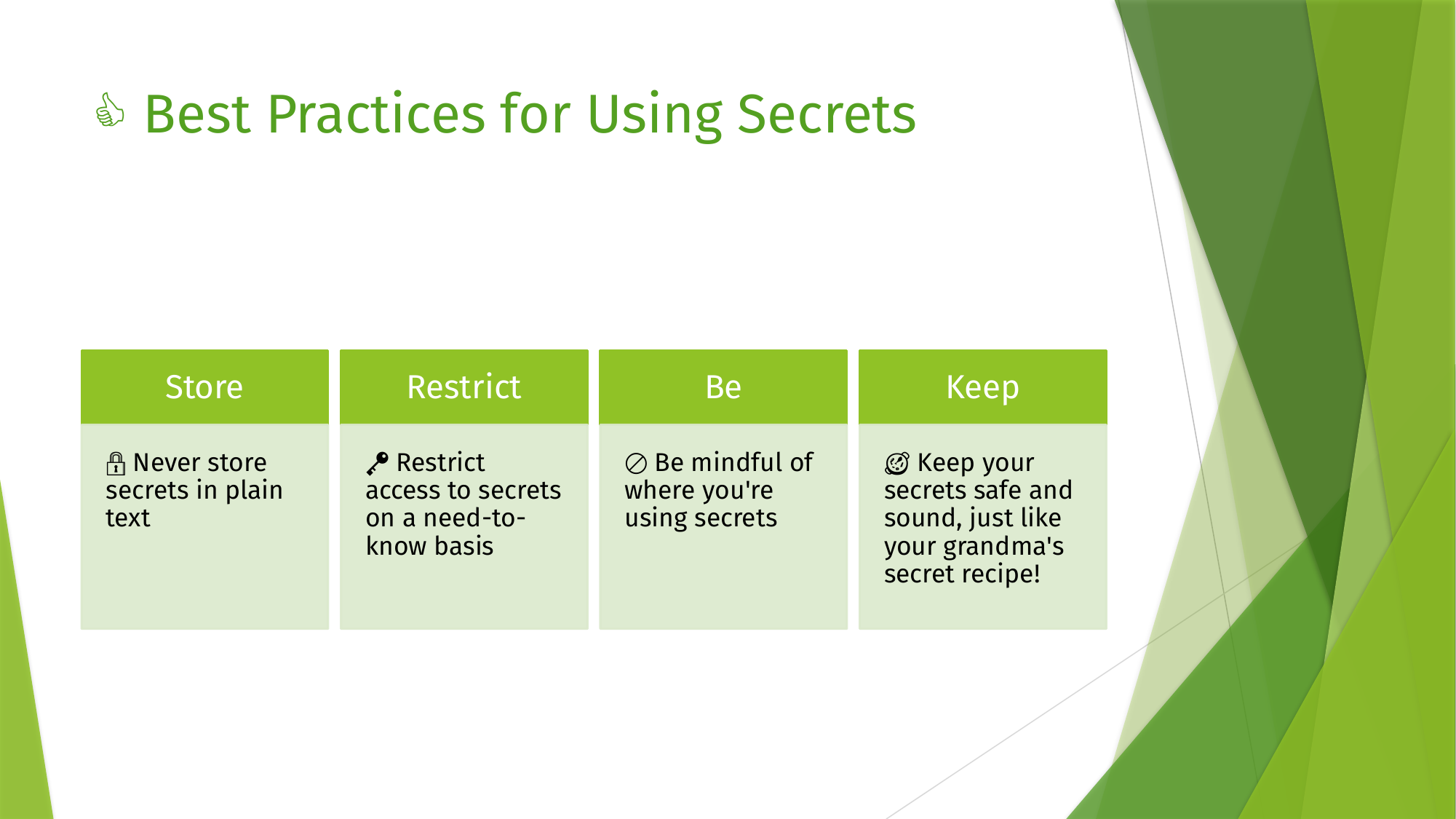

# 👍 Best Practices for Using Secrets
Store
🔒 Never store secrets in plain text
Restrict
🔑 Restrict access to secrets on a need-to-know basis
Be
🚫 Be mindful of where you're using secrets
Keep
🥘 Keep your secrets safe and sound, just like your grandma's secret recipe!